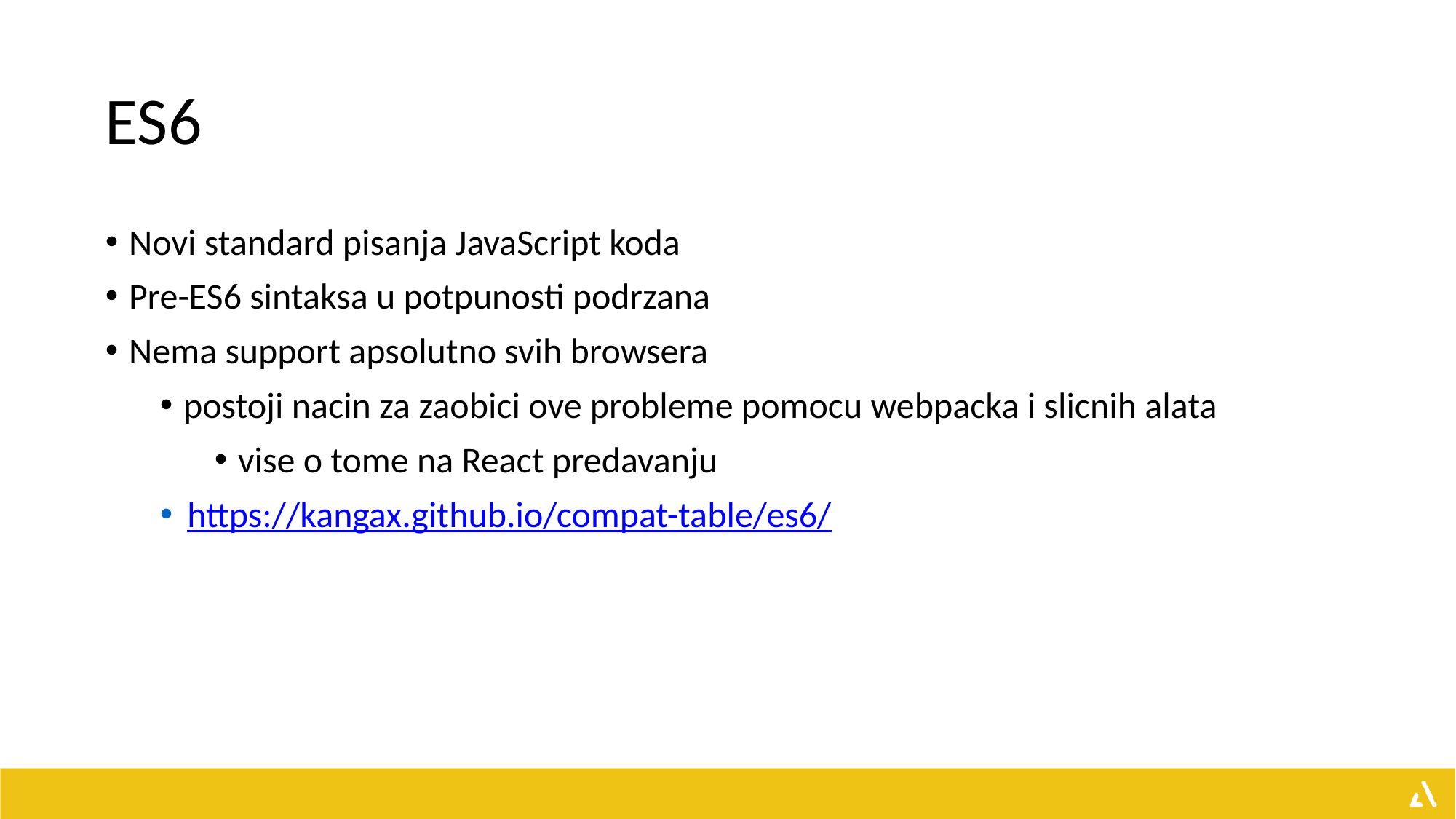

# ES6
Novi standard pisanja JavaScript koda
Pre-ES6 sintaksa u potpunosti podrzana
Nema support apsolutno svih browsera
postoji nacin za zaobici ove probleme pomocu webpacka i slicnih alata
vise o tome na React predavanju
https://kangax.github.io/compat-table/es6/